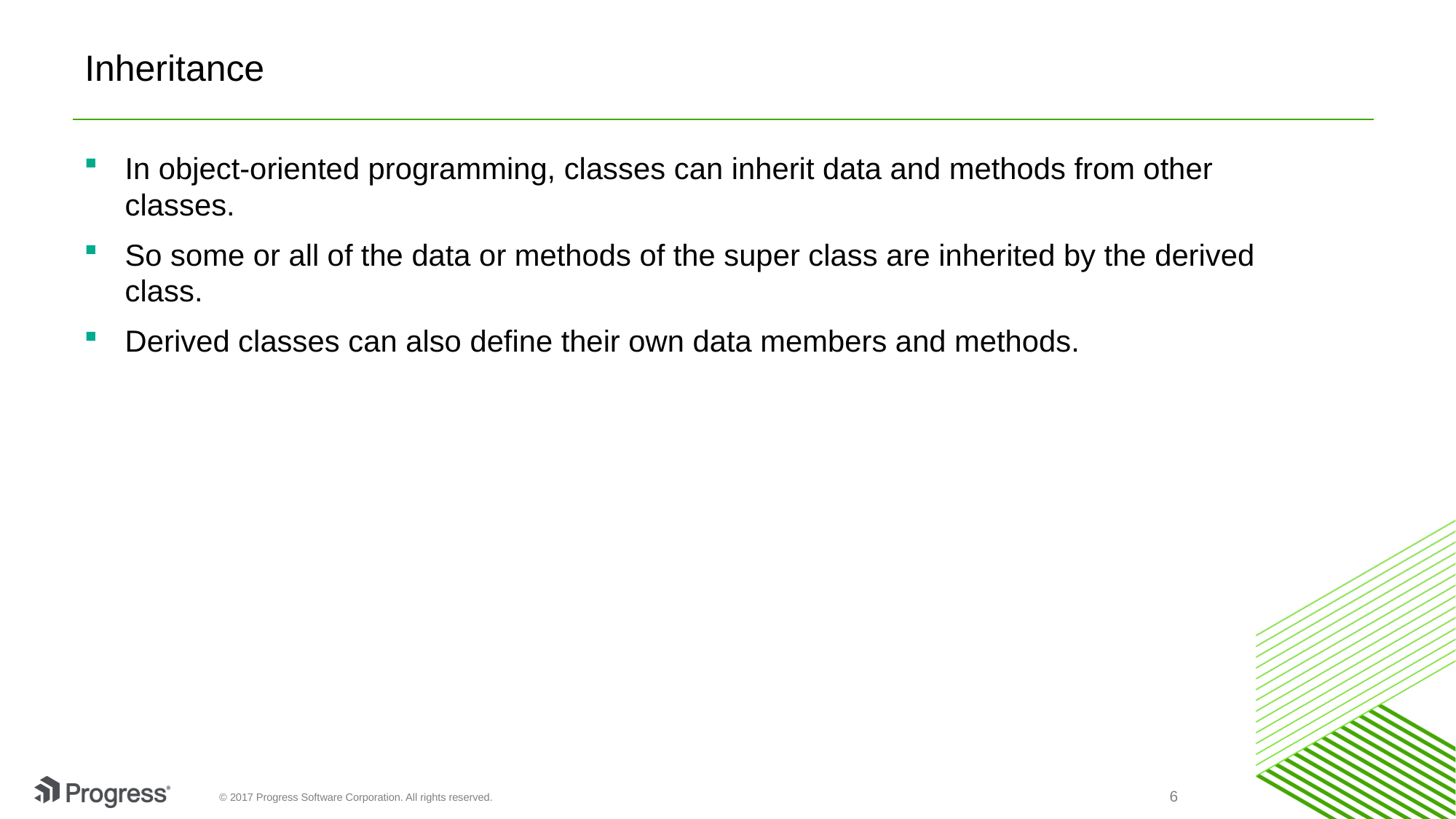

# Inheritance
In object-oriented programming, classes can inherit data and methods from other classes.
So some or all of the data or methods of the super class are inherited by the derived class.
Derived classes can also define their own data members and methods.